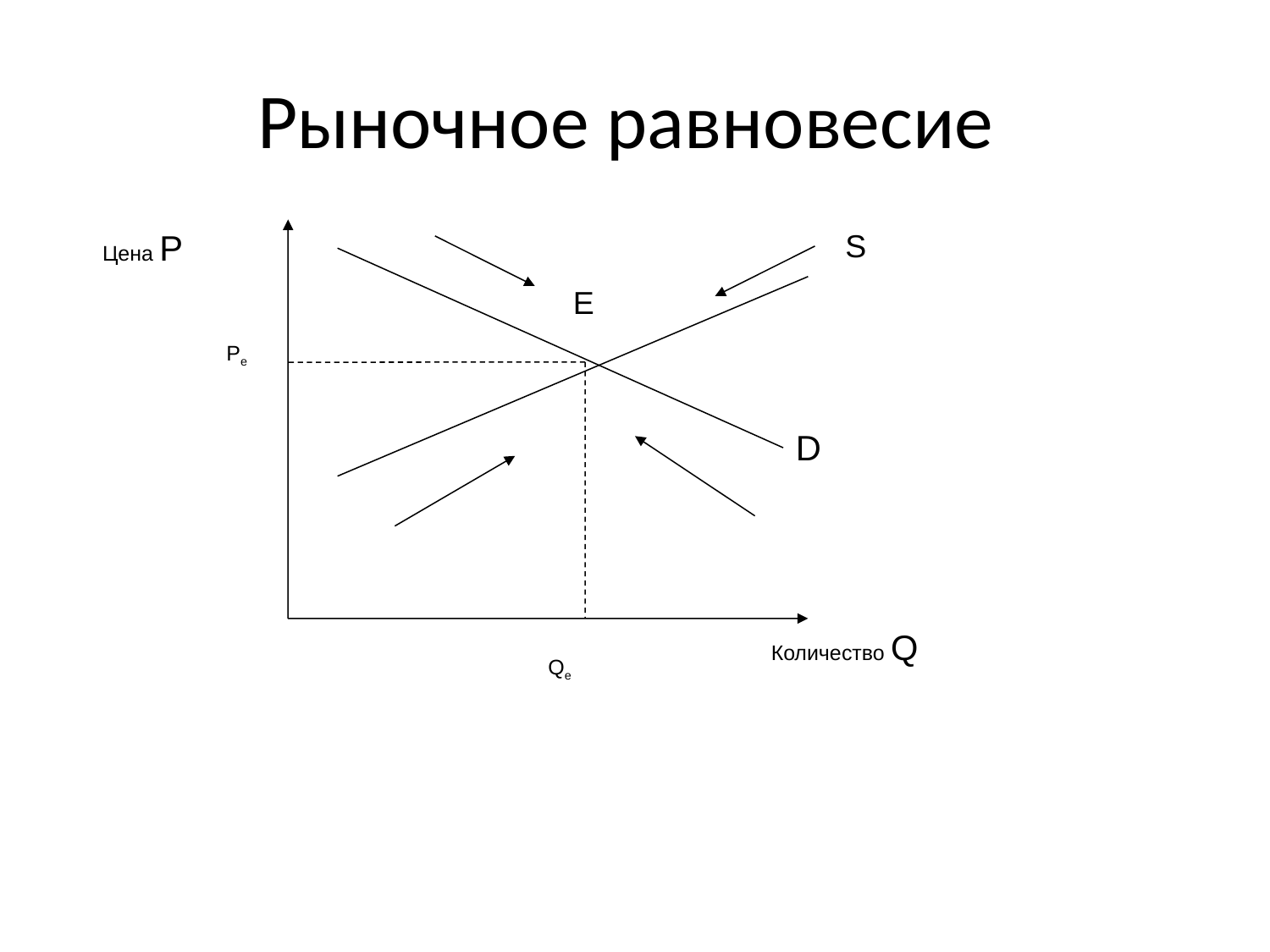

# Рыночное равновесие

Цена P

S

E
Pe

D

Количество Q
Qe